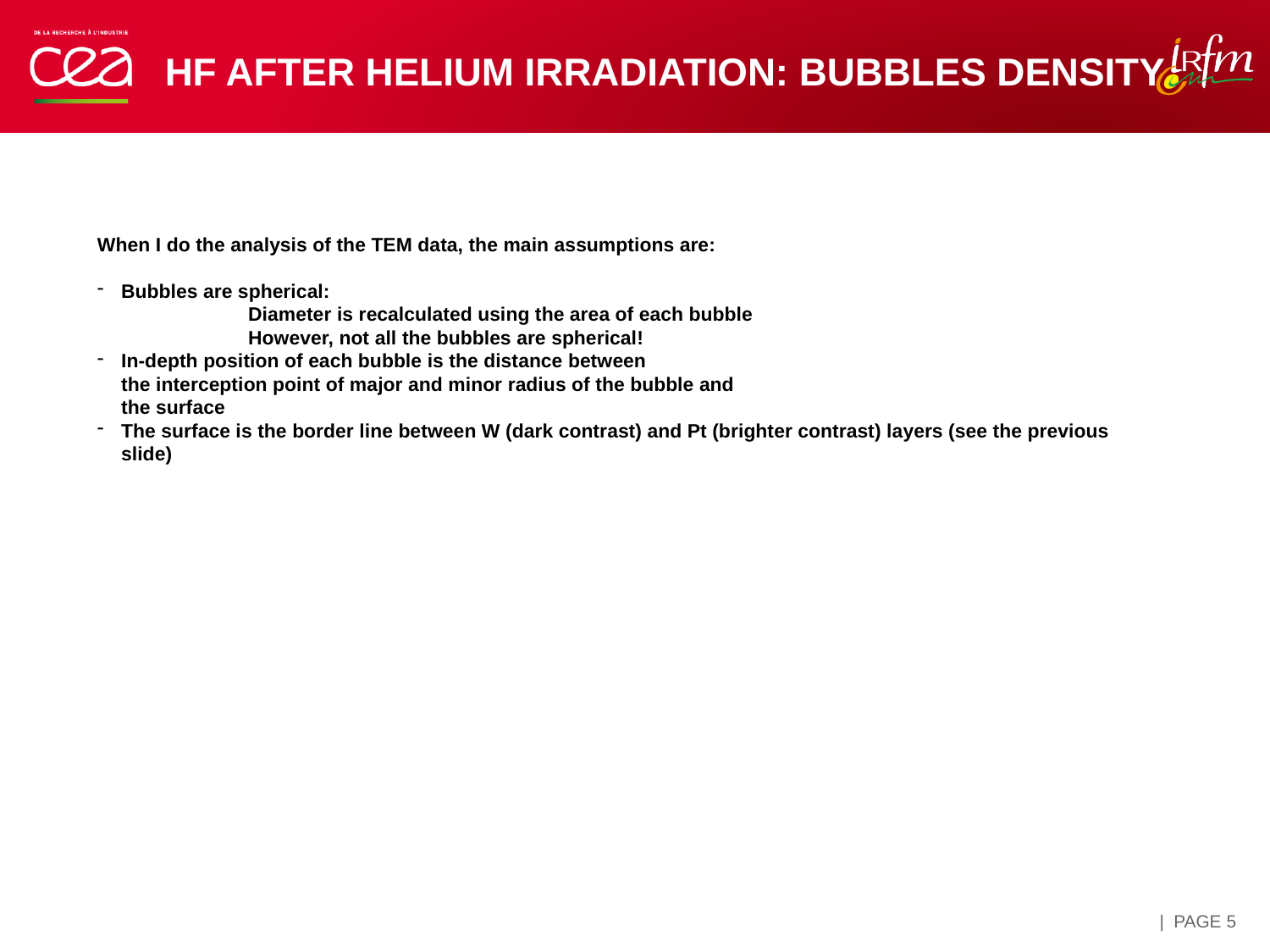

HF after Helium irradiation: bubbles density
When I do the analysis of the TEM data, the main assumptions are:

Bubbles are spherical:
	Diameter is recalculated using the area of each bubble
	However, not all the bubbles are spherical!
In-depth position of each bubble is the distance between
the interception point of major and minor radius of the bubble and
the surface
The surface is the border line between W (dark contrast) and Pt (brighter contrast) layers (see the previous slide)
|  PAGE 5